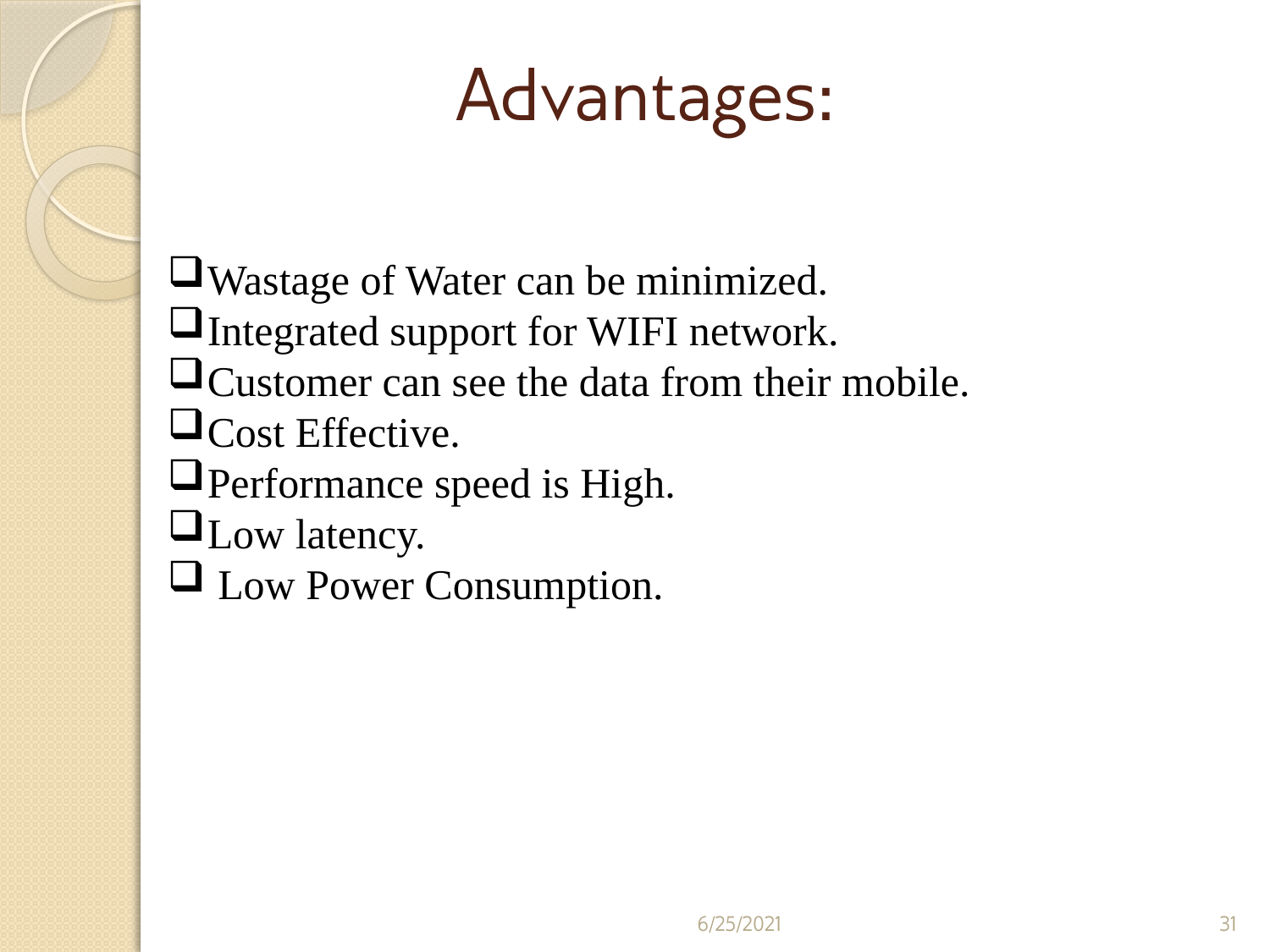

# Advantages:
Wastage of Water can be minimized.
Integrated support for WIFI network.
Customer can see the data from their mobile.
Cost Effective.
Performance speed is High.
Low latency.
 Low Power Consumption.

6/25/2021
31